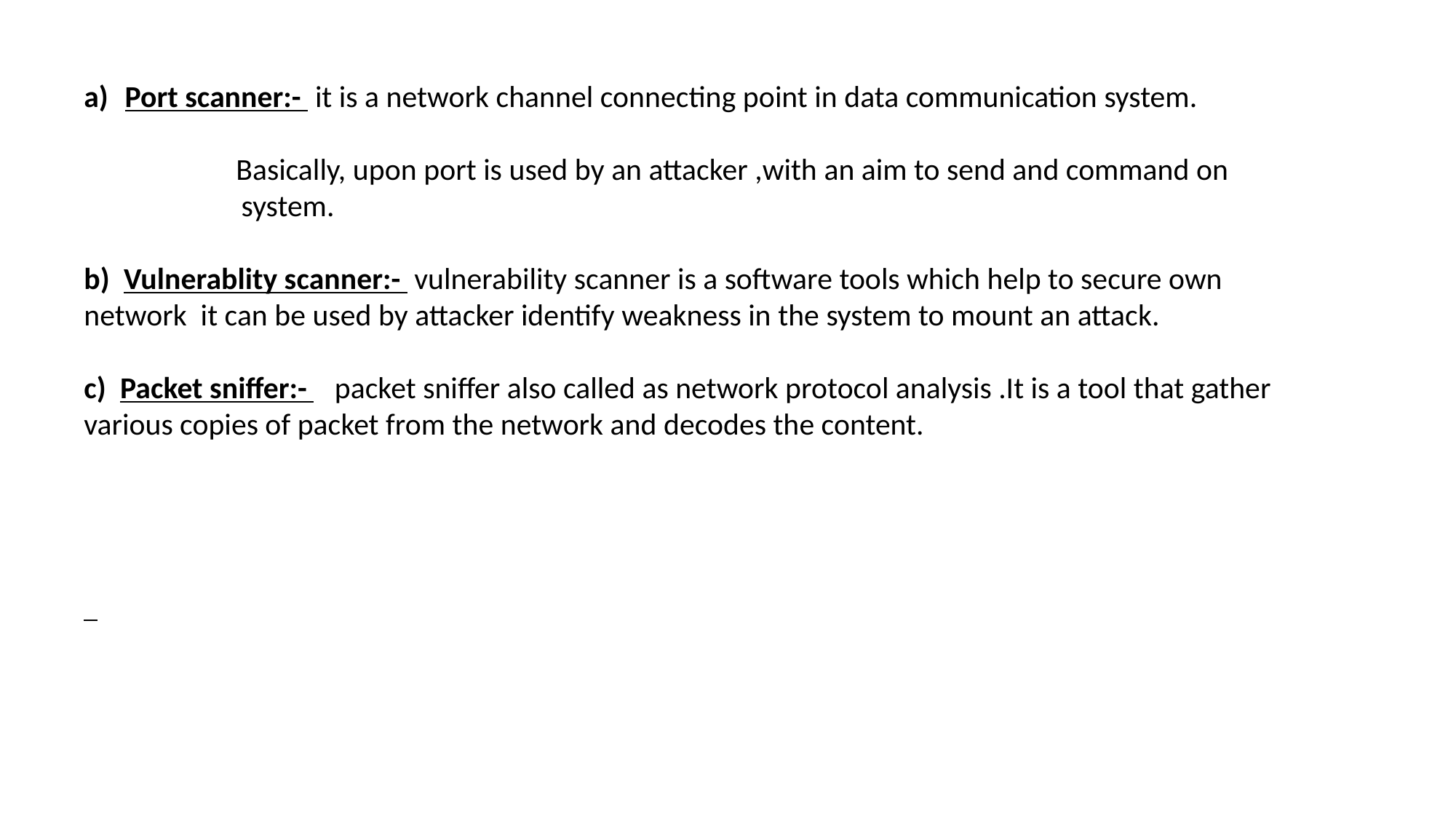

Port scanner:-  it is a network channel connecting point in data communication system.

                      Basically, upon port is used by an attacker ,with an aim to send and command on 	     	       system.

b)  Vulnerablity scanner:-  vulnerability scanner is a software tools which help to secure own network  it can be used by attacker identify weakness in the system to mount an attack.

c)  Packet sniffer:-    packet sniffer also called as network protocol analysis .It is a tool that gather various copies of packet from the network and decodes the content.